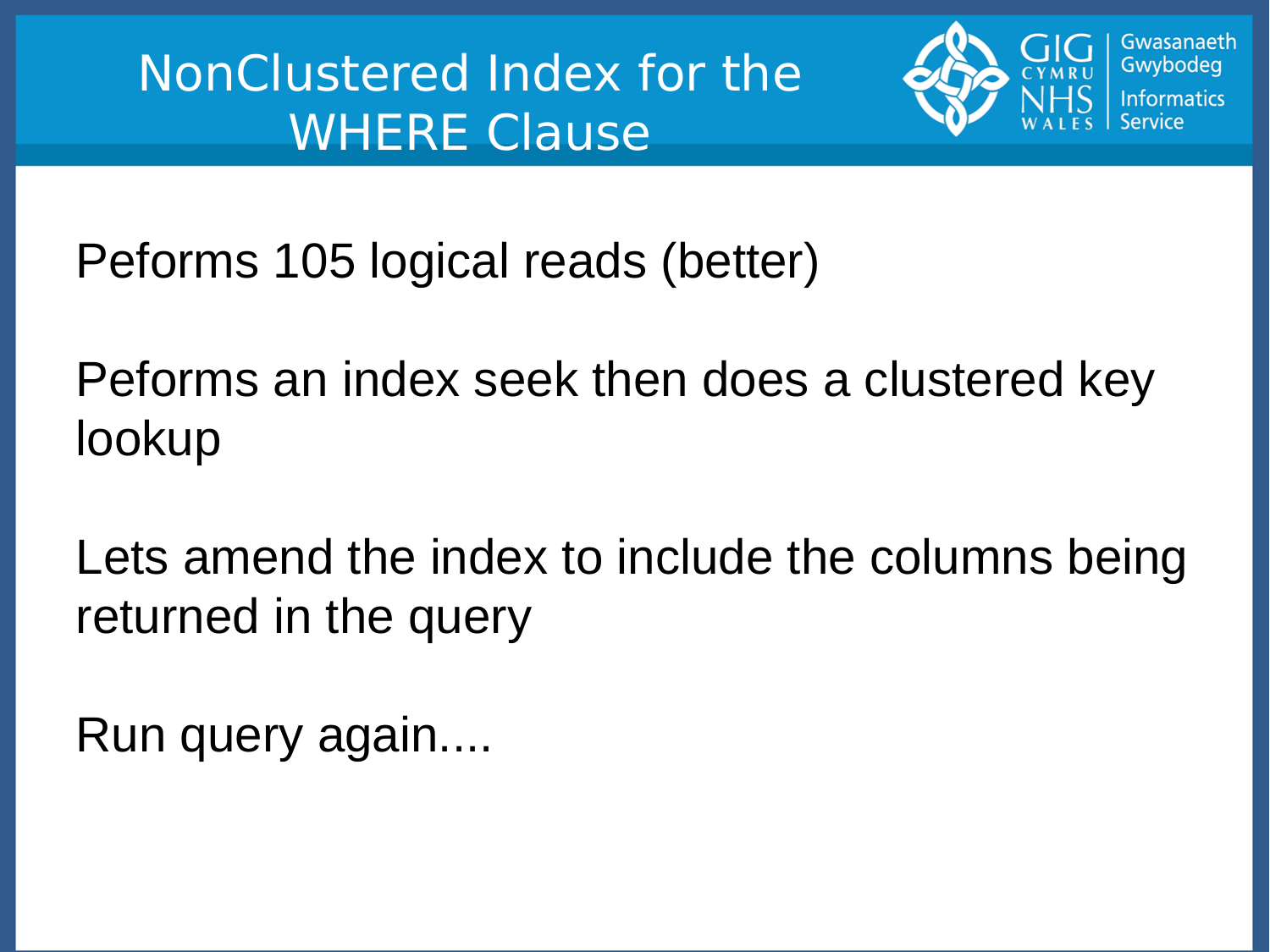

NonClustered Index for the WHERE Clause
Peforms 105 logical reads (better)

Peforms an index seek then does a clustered key lookup

Lets amend the index to include the columns being returned in the query

Run query again....